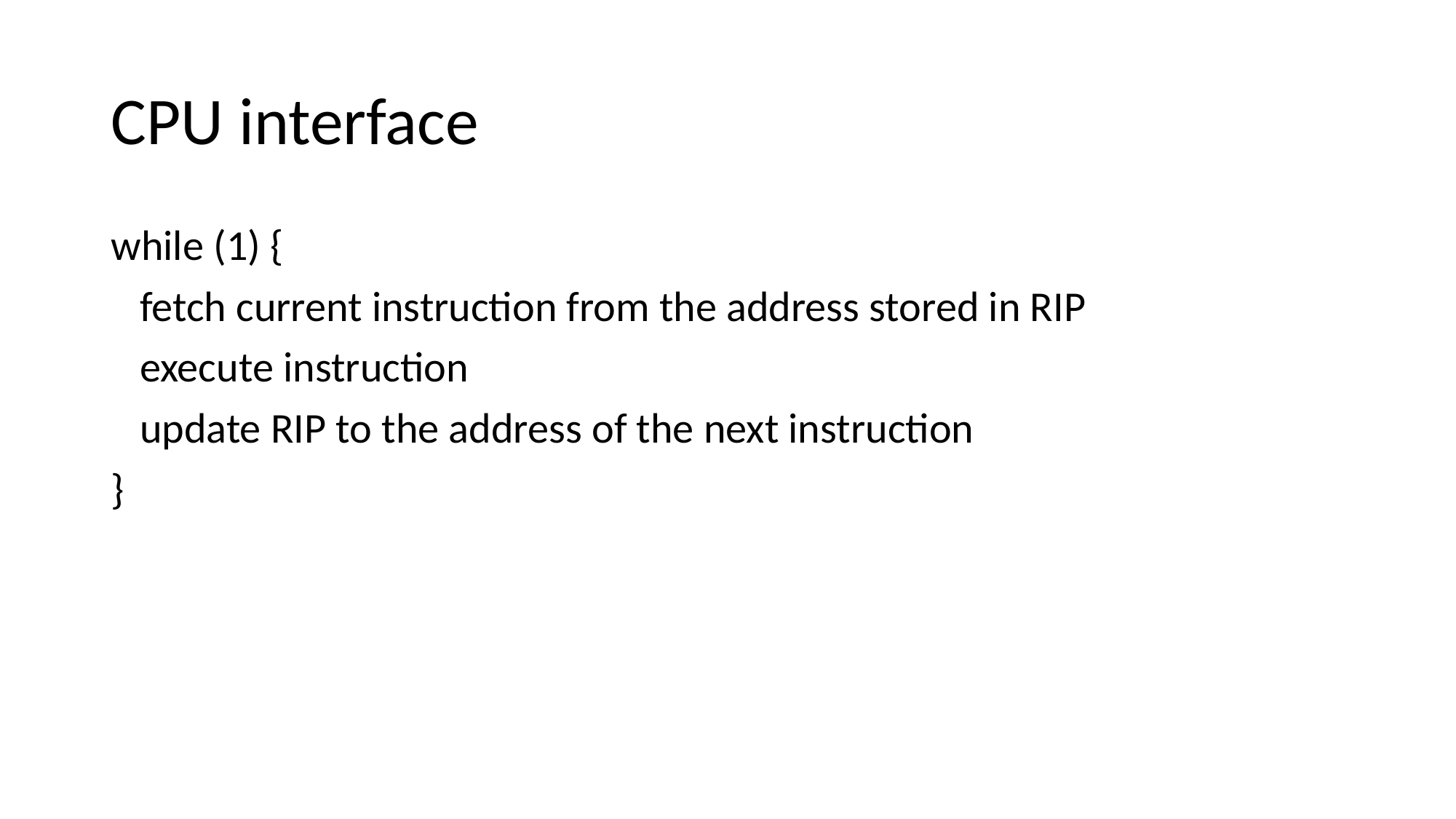

# CPU interface
while (1) {
   fetch current instruction from the address stored in RIP
   execute instruction
   update RIP to the address of the next instruction
}